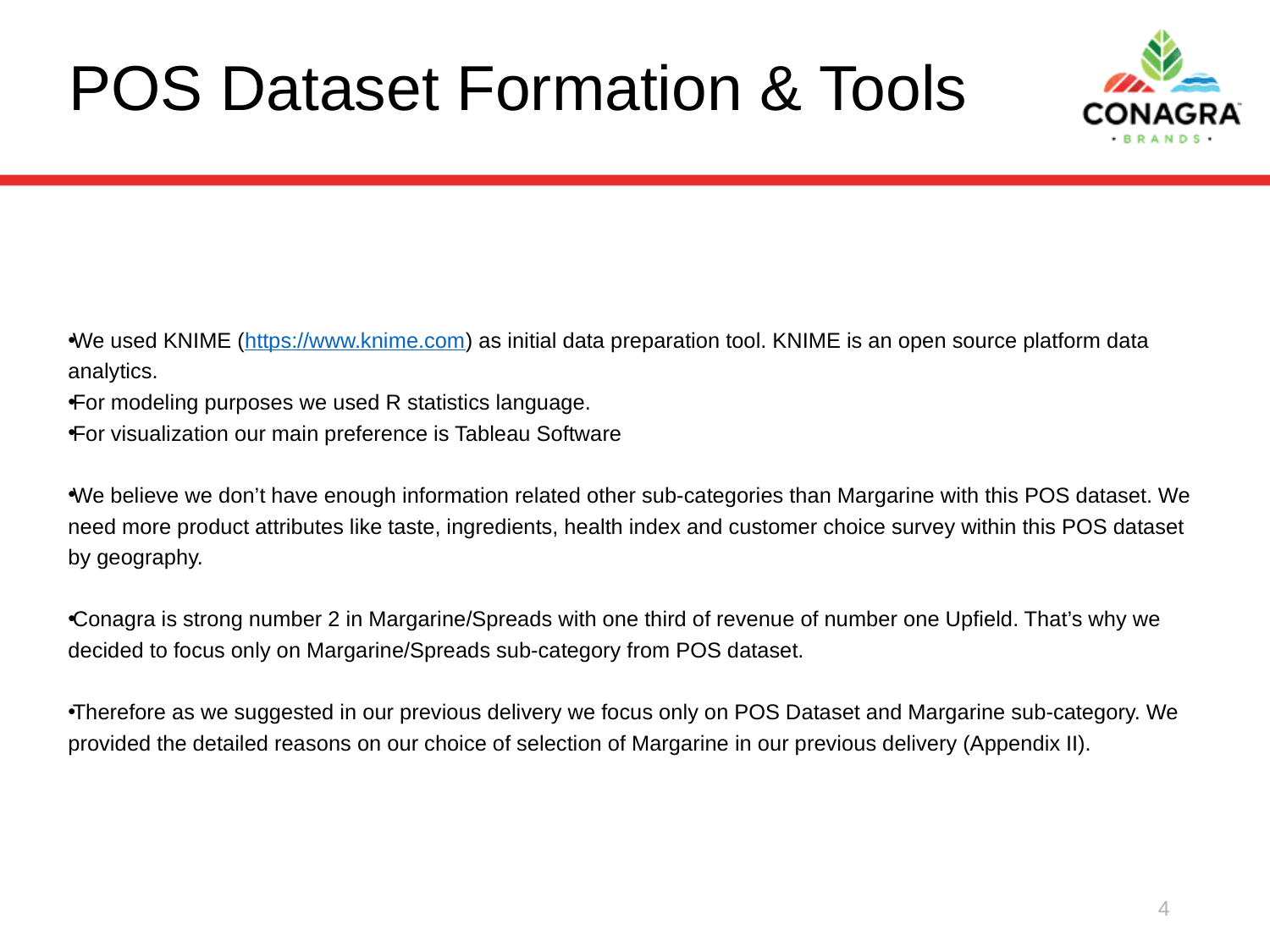

# POS Dataset Formation & Tools
We used KNIME (https://www.knime.com) as initial data preparation tool. KNIME is an open source platform data analytics.
For modeling purposes we used R statistics language.
For visualization our main preference is Tableau Software

We believe we don’t have enough information related other sub-categories than Margarine with this POS dataset. We need more product attributes like taste, ingredients, health index and customer choice survey within this POS dataset by geography.

Conagra is strong number 2 in Margarine/Spreads with one third of revenue of number one Upfield. That’s why we decided to focus only on Margarine/Spreads sub-category from POS dataset.

Therefore as we suggested in our previous delivery we focus only on POS Dataset and Margarine sub-category. We provided the detailed reasons on our choice of selection of Margarine in our previous delivery (Appendix II).

4